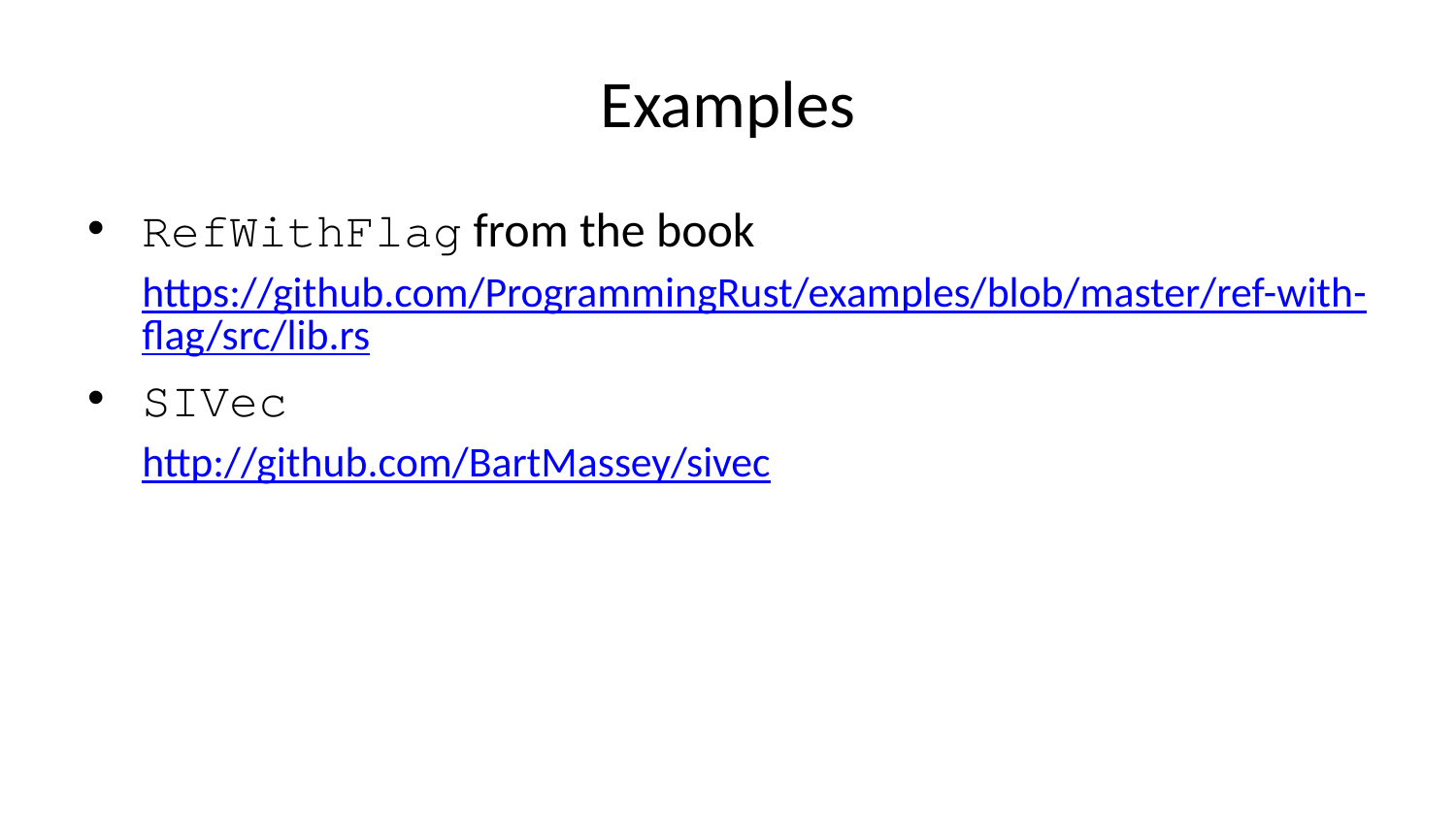

# Examples
RefWithFlag from the book
https://github.com/ProgrammingRust/examples/blob/master/ref-with-flag/src/lib.rs
SIVec
http://github.com/BartMassey/sivec